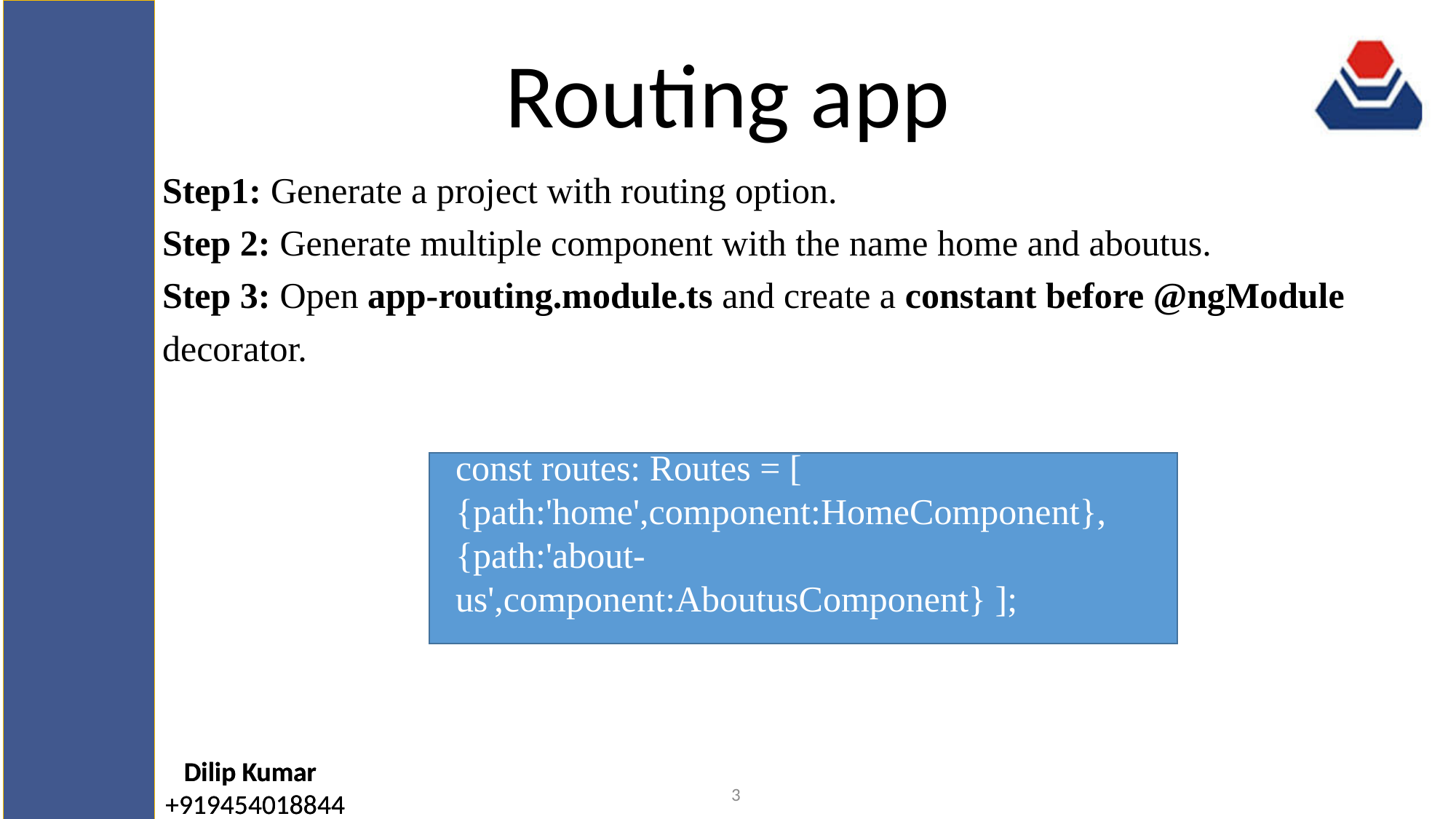

# Routing app
Step1: Generate a project with routing option.
Step 2: Generate multiple component with the name home and aboutus.
Step 3: Open app-routing.module.ts and create a constant before @ngModule decorator.

const routes: Routes = [
{path:'home',component:HomeComponent},
{path:'about-us',component:AboutusComponent} ];

3